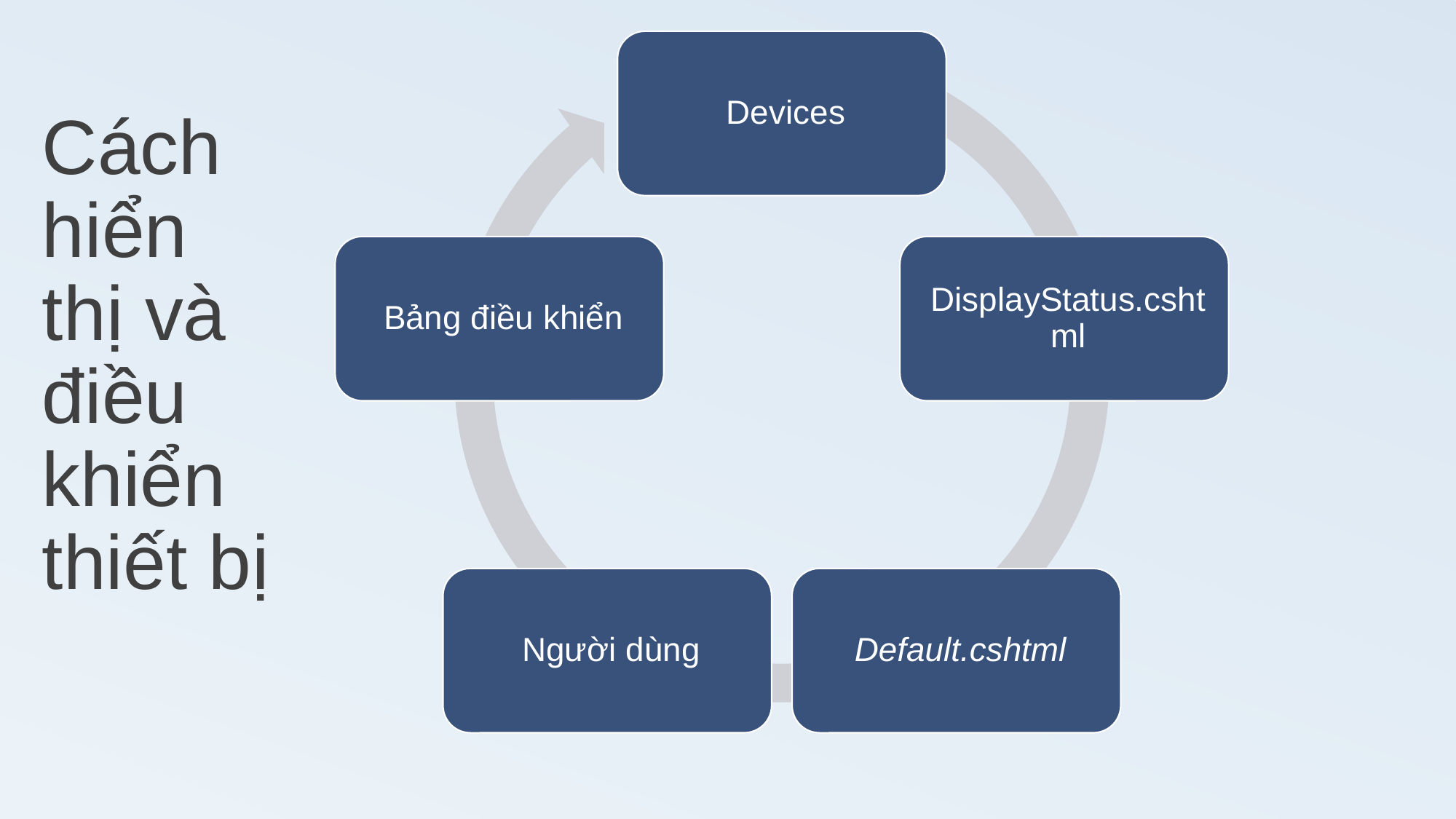

Devices
DisplayStatus.cshtml
Default.cshtml
Người dùng
Bảng điều khiển
Cách hiển thị và điều khiển thiết bị